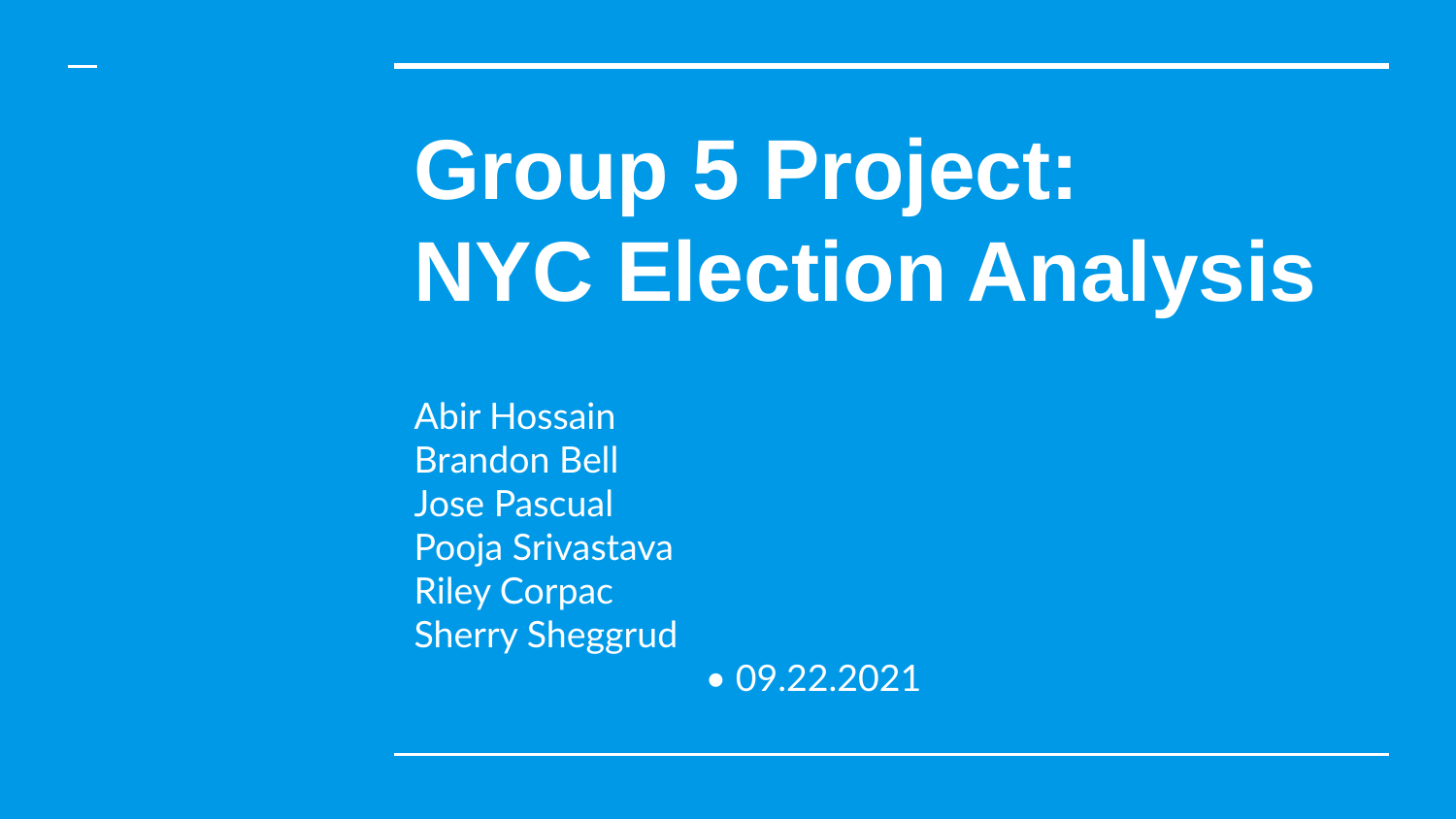

# Group 5 Project:
NYC Election Analysis
Abir Hossain
Brandon Bell
Jose Pascual
Pooja Srivastava
Riley Corpac
Sherry Sheggrud							• 09.22.2021